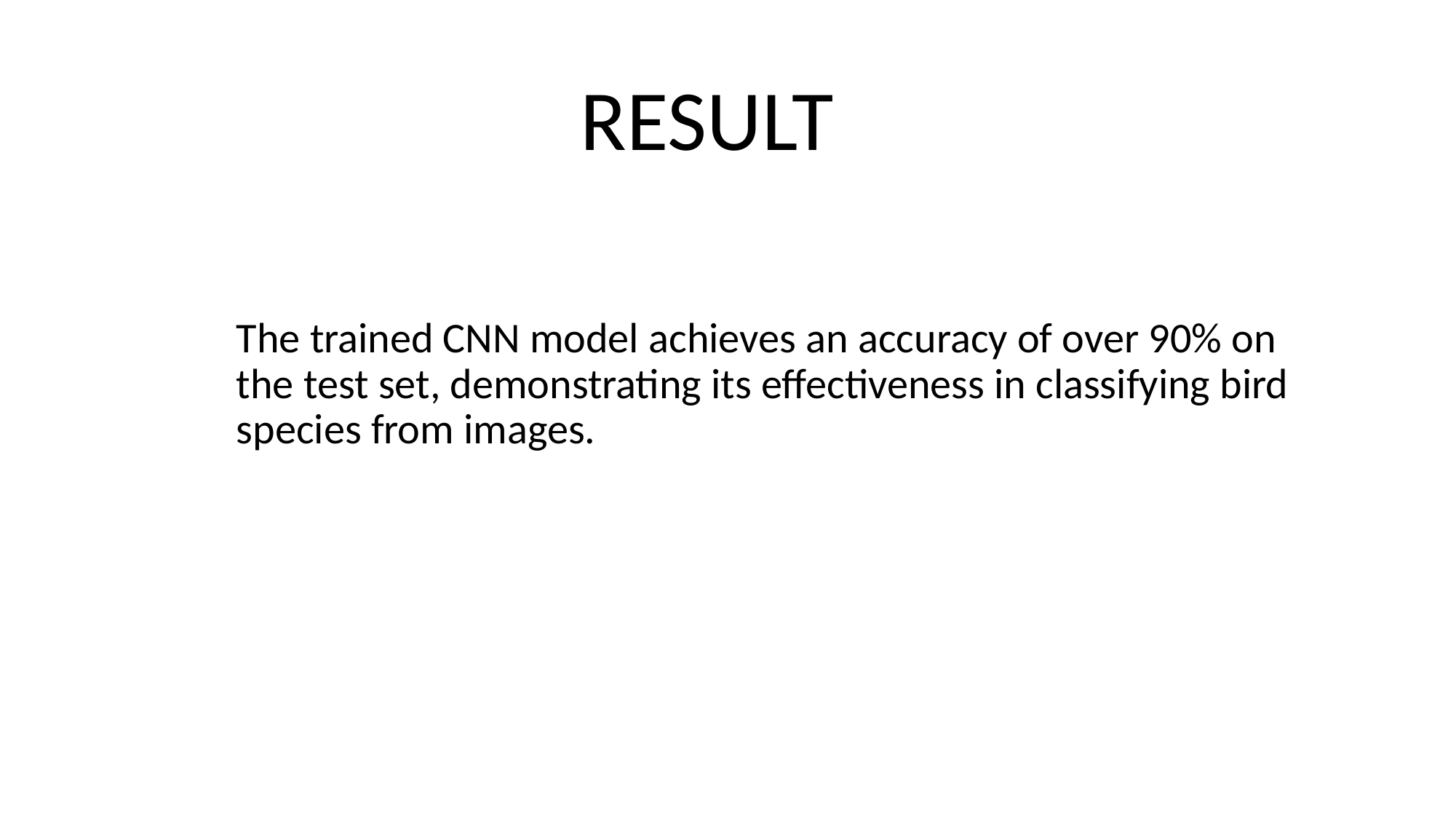

# RESULT
The trained CNN model achieves an accuracy of over 90% on the test set, demonstrating its effectiveness in classifying bird species from images.